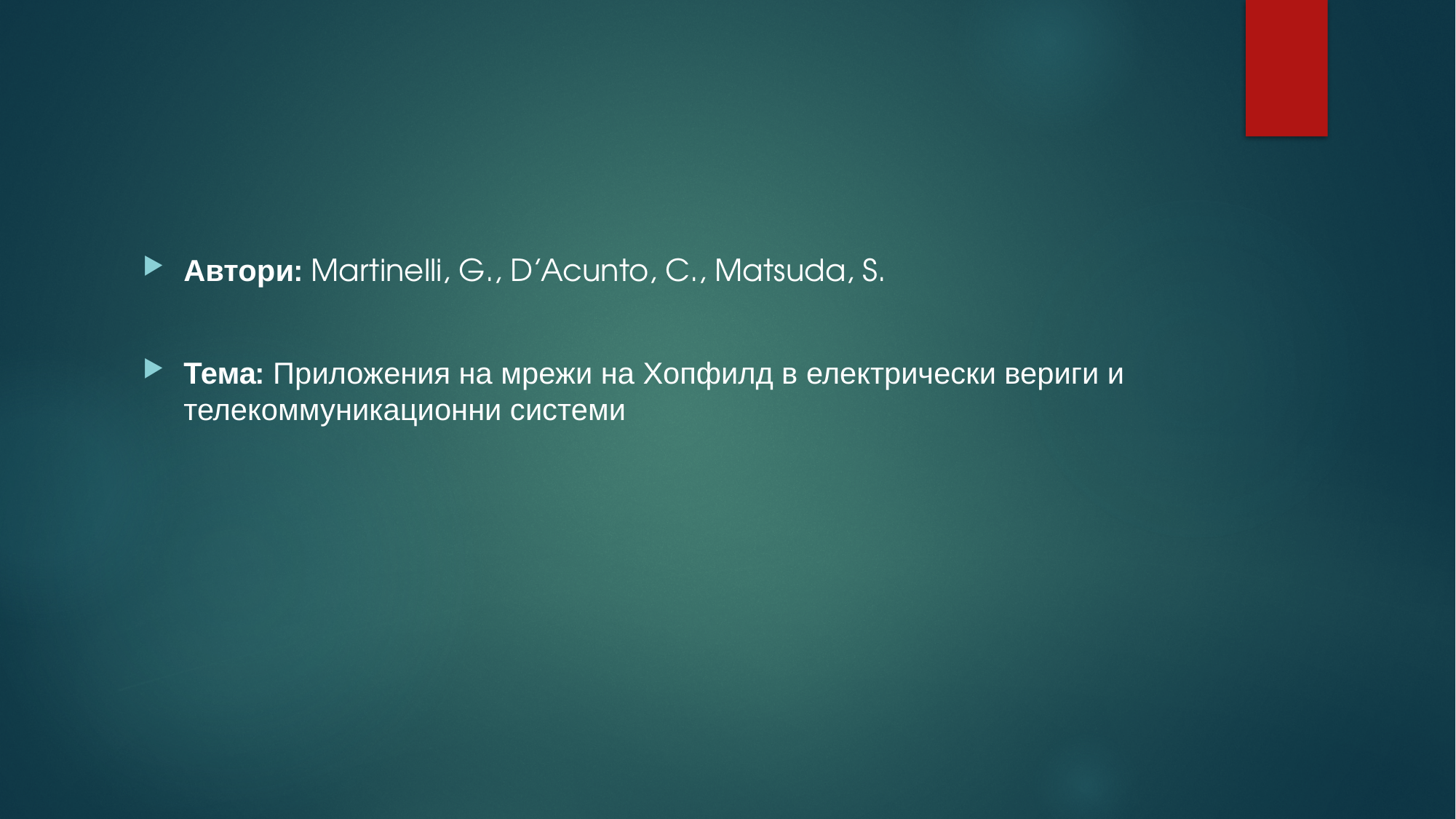

#
Автори: Martinelli, G., D’Acunto, C., Matsuda, S.

Тема: Приложения на мрежи на Хопфилд в електрически вериги и телекоммуникационни системи